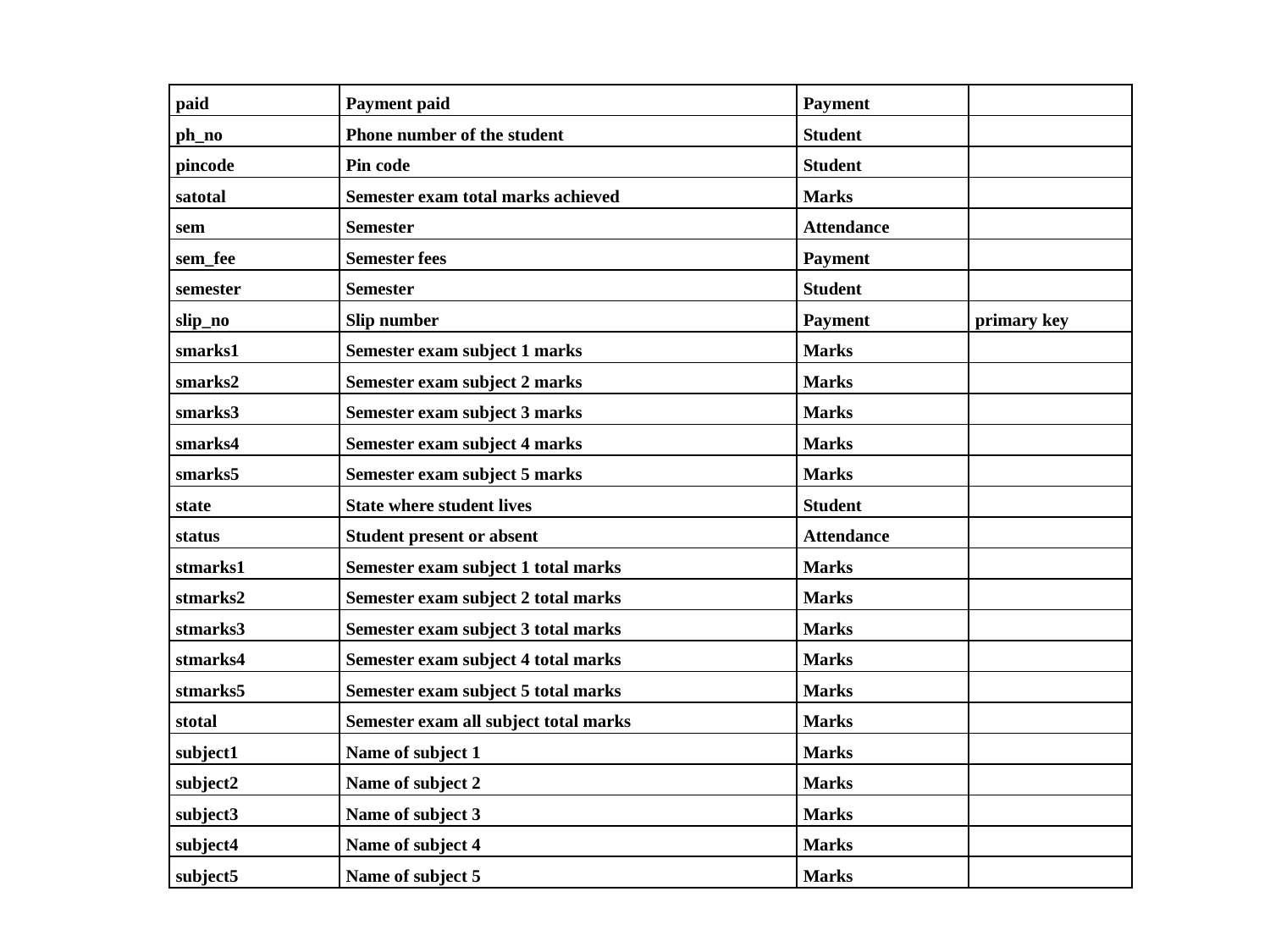

| paid | Payment paid | Payment |  |
| --- | --- | --- | --- |
| ph\_no | Phone number of the student | Student |  |
| pincode | Pin code | Student |  |
| satotal | Semester exam total marks achieved | Marks |  |
| sem | Semester | Attendance |  |
| sem\_fee | Semester fees | Payment |  |
| semester | Semester | Student |  |
| slip\_no | Slip number | Payment | primary key |
| smarks1 | Semester exam subject 1 marks | Marks |  |
| smarks2 | Semester exam subject 2 marks | Marks |  |
| smarks3 | Semester exam subject 3 marks | Marks |  |
| smarks4 | Semester exam subject 4 marks | Marks |  |
| smarks5 | Semester exam subject 5 marks | Marks |  |
| state | State where student lives | Student |  |
| status | Student present or absent | Attendance |  |
| stmarks1 | Semester exam subject 1 total marks | Marks |  |
| stmarks2 | Semester exam subject 2 total marks | Marks |  |
| stmarks3 | Semester exam subject 3 total marks | Marks |  |
| stmarks4 | Semester exam subject 4 total marks | Marks |  |
| stmarks5 | Semester exam subject 5 total marks | Marks |  |
| stotal | Semester exam all subject total marks | Marks |  |
| subject1 | Name of subject 1 | Marks |  |
| subject2 | Name of subject 2 | Marks |  |
| subject3 | Name of subject 3 | Marks |  |
| subject4 | Name of subject 4 | Marks |  |
| subject5 | Name of subject 5 | Marks |  |